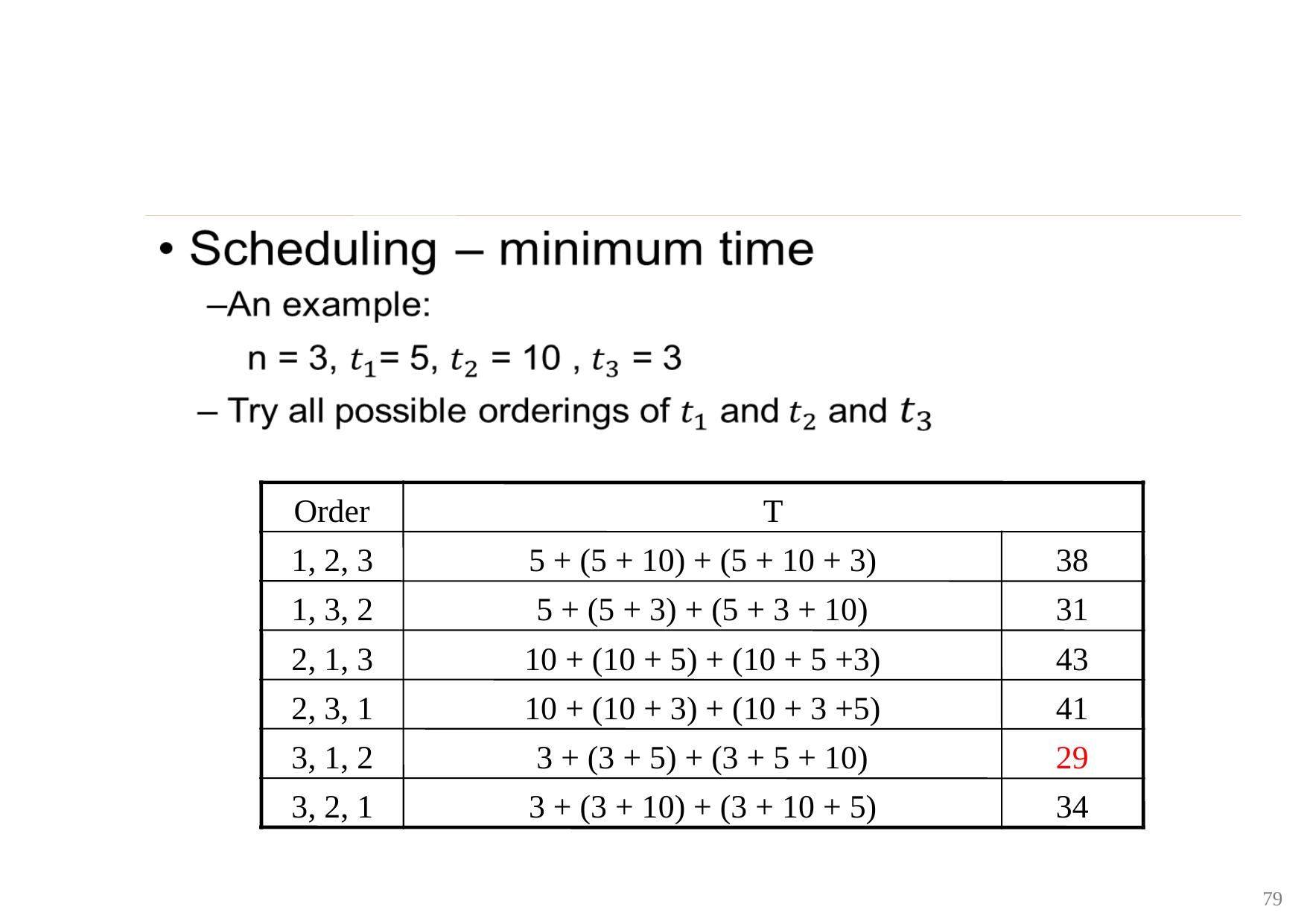

Order
T

1, 2, 3
5 + (5 + 10) + (5 + 10 + 3)
38

1, 3, 2
5 + (5 + 3) + (5 + 3 + 10)
31

2, 1, 3
10 + (10 + 5) + (10 + 5 +3)
43

2, 3, 1
10 + (10 + 3) + (10 + 3 +5)
41

3, 1, 2
3 + (3 + 5) + (3 + 5 + 10)
29

3, 2, 1
3 + (3 + 10) + (3 + 10 + 5)
34

79